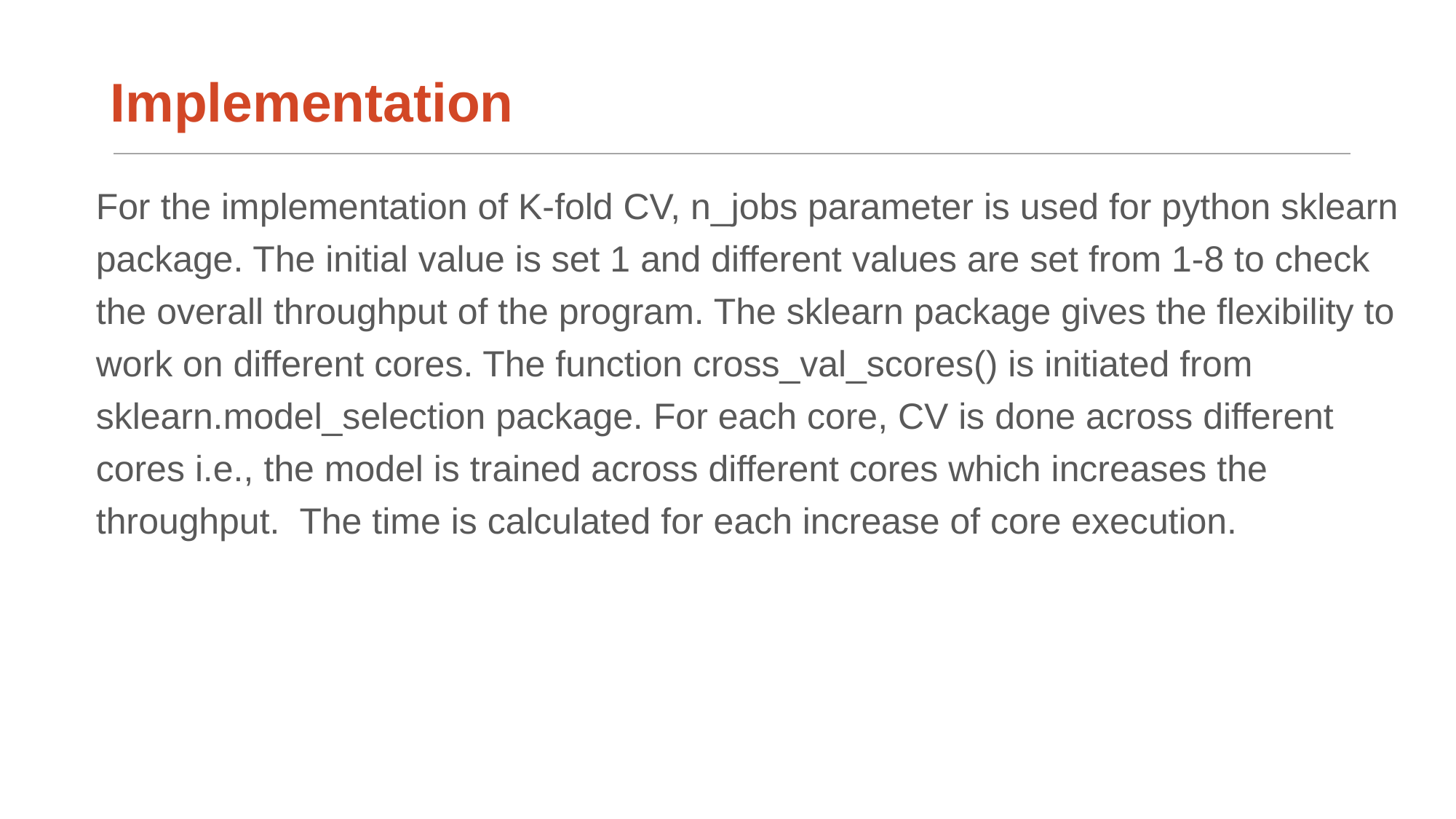

# Implementation
For the implementation of K-fold CV, n_jobs parameter is used for python sklearn package. The initial value is set 1 and different values are set from 1-8 to check the overall throughput of the program. The sklearn package gives the flexibility to work on different cores. The function cross_val_scores() is initiated from sklearn.model_selection package. For each core, CV is done across different cores i.e., the model is trained across different cores which increases the throughput.  The time is calculated for each increase of core execution.